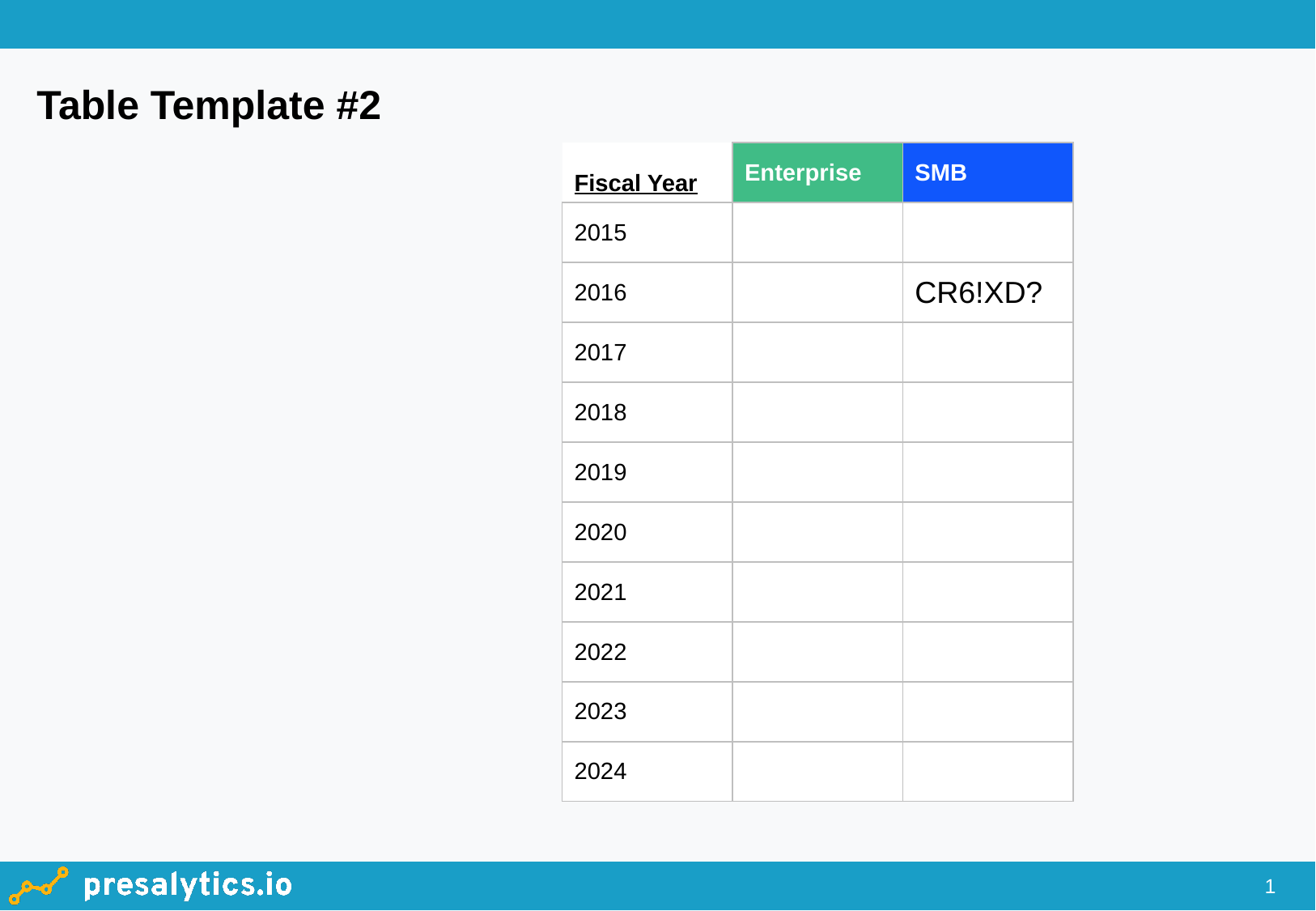

# Table Template #2
| Fiscal Year | Enterprise | SMB |
| --- | --- | --- |
| 2015 |  |  |
| 2016 |  | CR6!XD? |
| 2017 |  |  |
| 2018 |  |  |
| 2019 |  |  |
| 2020 |  |  |
| 2021 |  |  |
| 2022 |  |  |
| 2023 |  |  |
| 2024 |  |  |
1